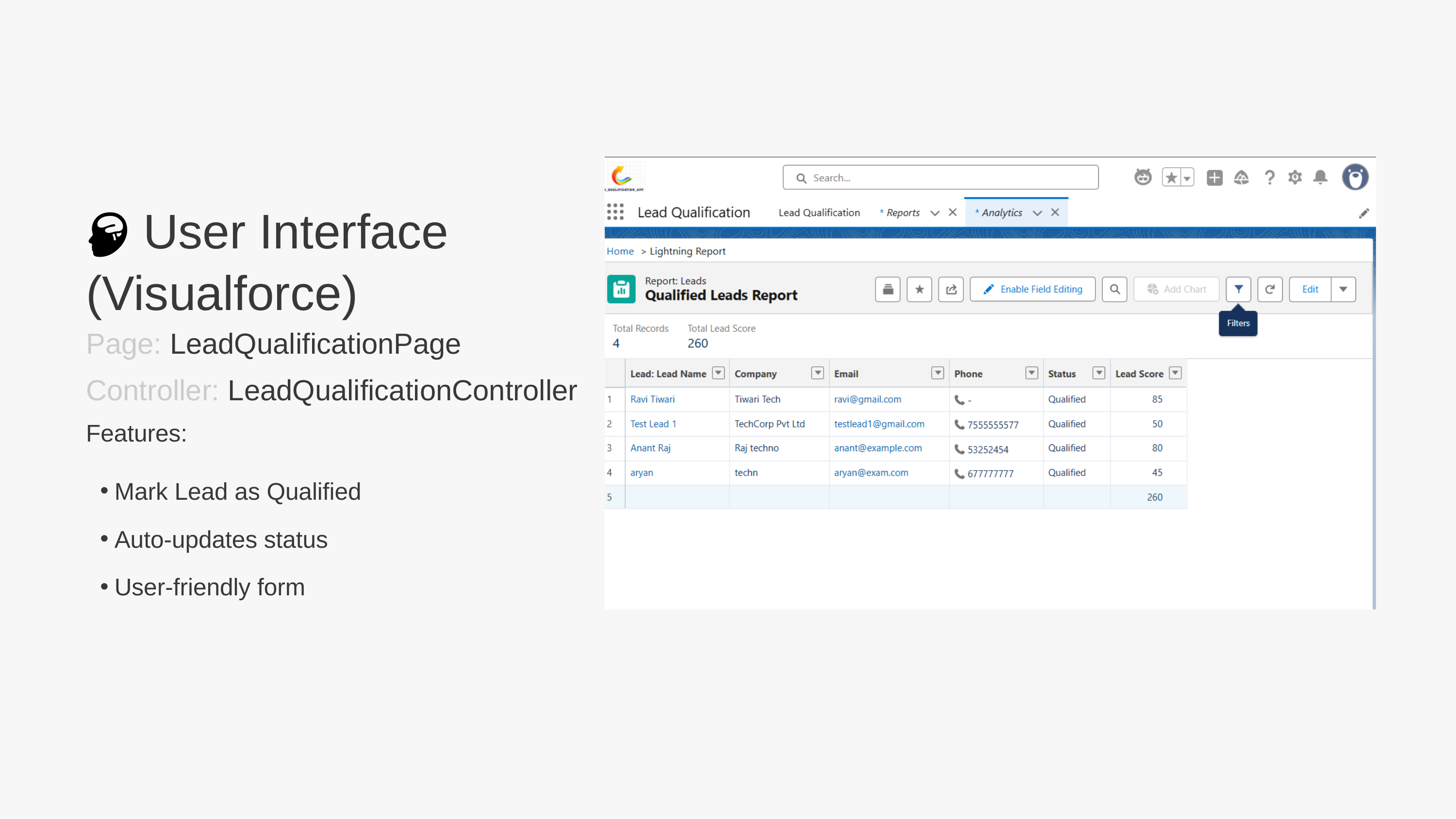

🧠 User Interface (Visualforce)
Page: LeadQualificationPage

Controller: LeadQualificationController
Features:
Mark Lead as Qualified
Auto-updates status
User-friendly form